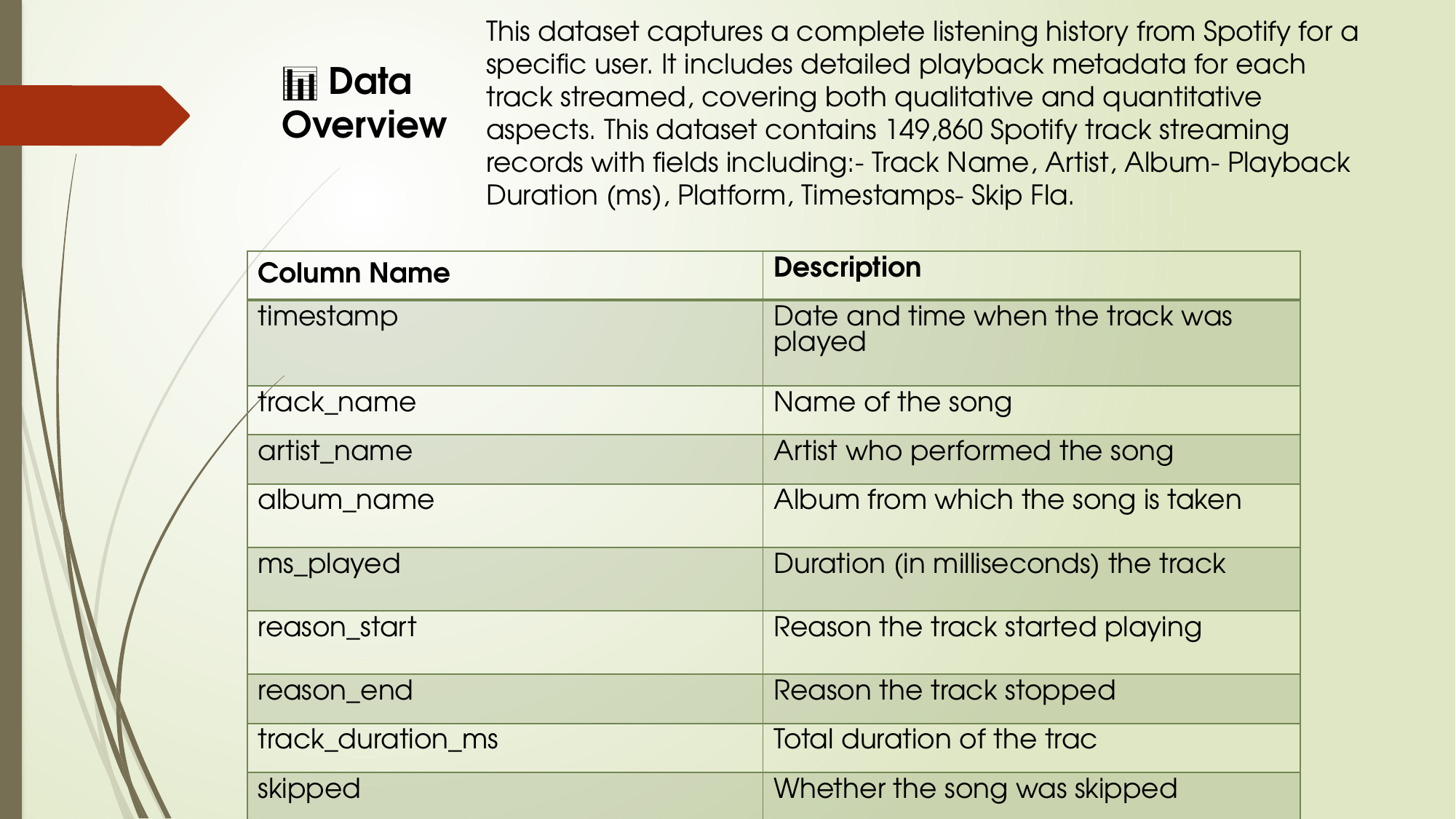

This dataset captures a complete listening history from Spotify for a specific user. It includes detailed playback metadata for each track streamed, covering both qualitative and quantitative  aspects. This dataset contains 149,860 Spotify track streaming records with fields including:- Track Name, Artist, Album- Playback Duration (ms), Platform, Timestamps- Skip Fla.
📊 Data Overview

| Column Name | Description |
| --- | --- |
| timestamp | Date and time when the track was played |
| track\_name | Name of the song |
| artist\_name | Artist who performed the song |
| album\_name | Album from which the song is taken |
| ms\_played | Duration (in milliseconds) the track |
| reason\_start | Reason the track started playing |
| reason\_end | Reason the track stopped |
| track\_duration\_ms | Total duration of the trac |
| skipped | Whether the song was skipped |